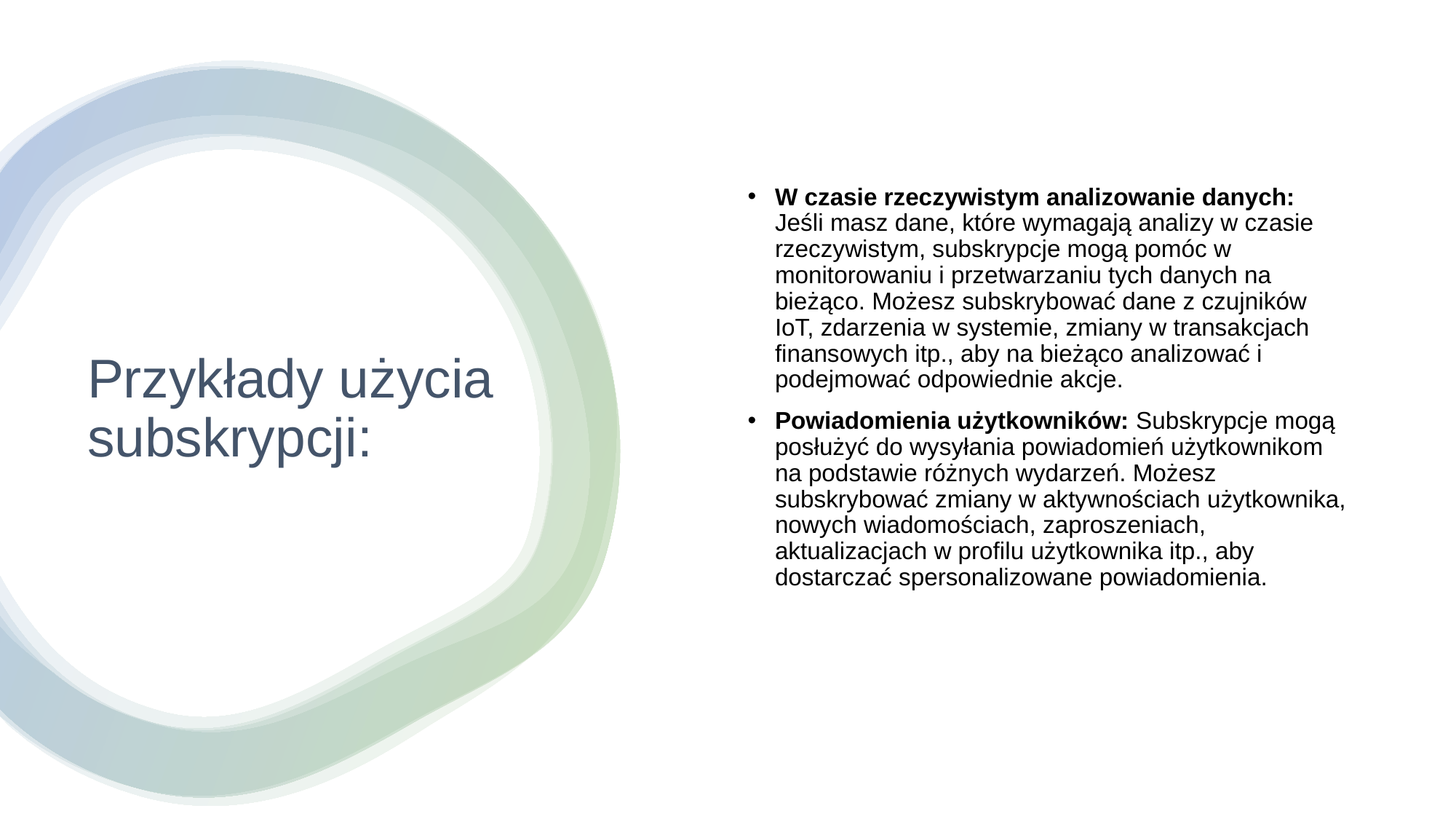

W czasie rzeczywistym analizowanie danych: Jeśli masz dane, które wymagają analizy w czasie rzeczywistym, subskrypcje mogą pomóc w monitorowaniu i przetwarzaniu tych danych na bieżąco. Możesz subskrybować dane z czujników IoT, zdarzenia w systemie, zmiany w transakcjach finansowych itp., aby na bieżąco analizować i podejmować odpowiednie akcje.
Powiadomienia użytkowników: Subskrypcje mogą posłużyć do wysyłania powiadomień użytkownikom na podstawie różnych wydarzeń. Możesz subskrybować zmiany w aktywnościach użytkownika, nowych wiadomościach, zaproszeniach, aktualizacjach w profilu użytkownika itp., aby dostarczać spersonalizowane powiadomienia.

# Przykłady użycia subskrypcji: